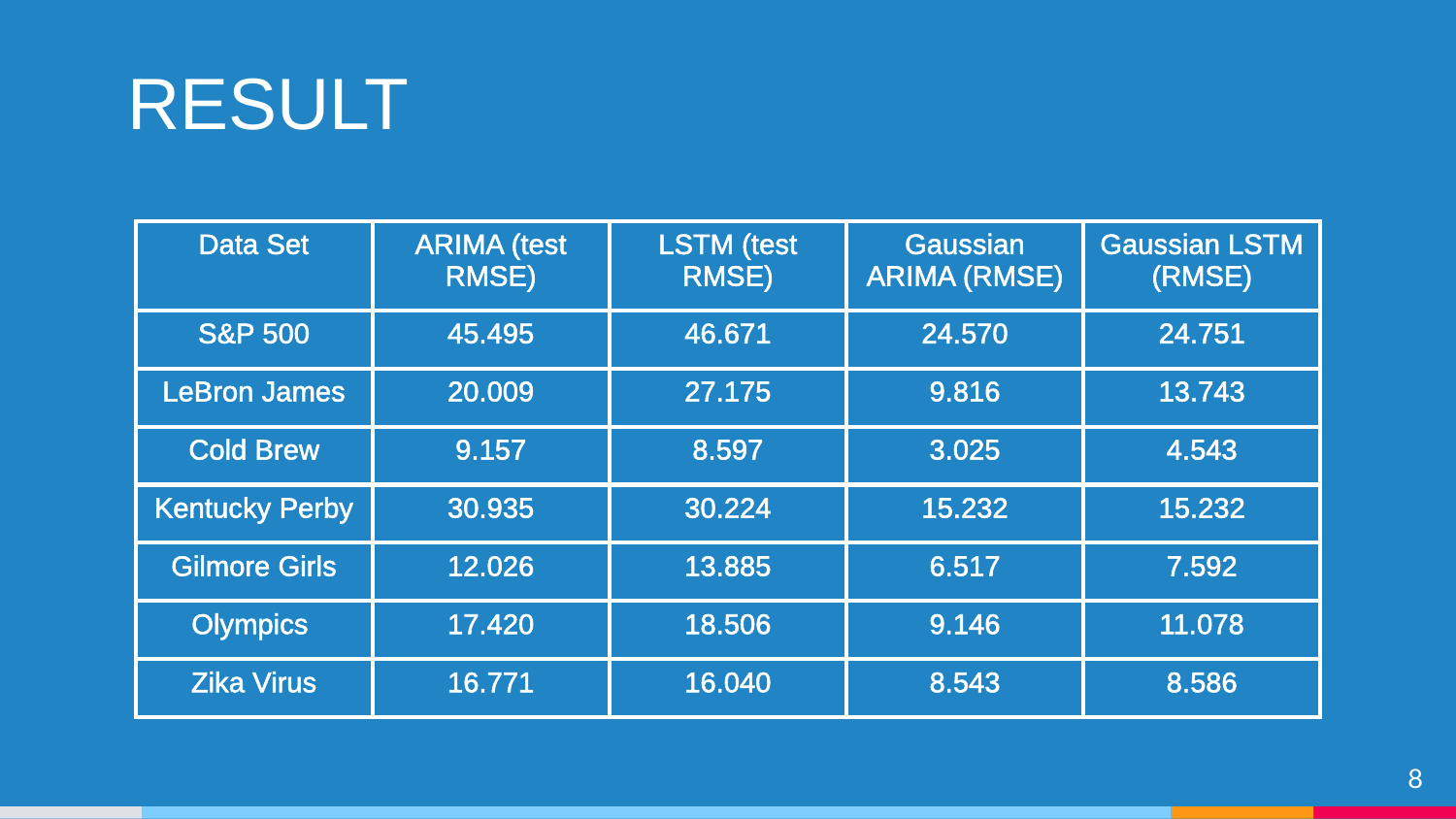

RESULT
| Data Set | ARIMA (test RMSE) | LSTM (test RMSE) | Gaussian ARIMA (RMSE) | Gaussian LSTM (RMSE) |
| --- | --- | --- | --- | --- |
| S&P 500 | 45.495 | 46.671 | 24.570 | 24.751 |
| LeBron James | 20.009 | 27.175 | 9.816 | 13.743 |
| Cold Brew | 9.157 | 8.597 | 3.025 | 4.543 |
| Kentucky Perby | 30.935 | 30.224 | 15.232 | 15.232 |
| Gilmore Girls | 12.026 | 13.885 | 6.517 | 7.592 |
| Olympics | 17.420 | 18.506 | 9.146 | 11.078 |
| Zika Virus | 16.771 | 16.040 | 8.543 | 8.586 |
8